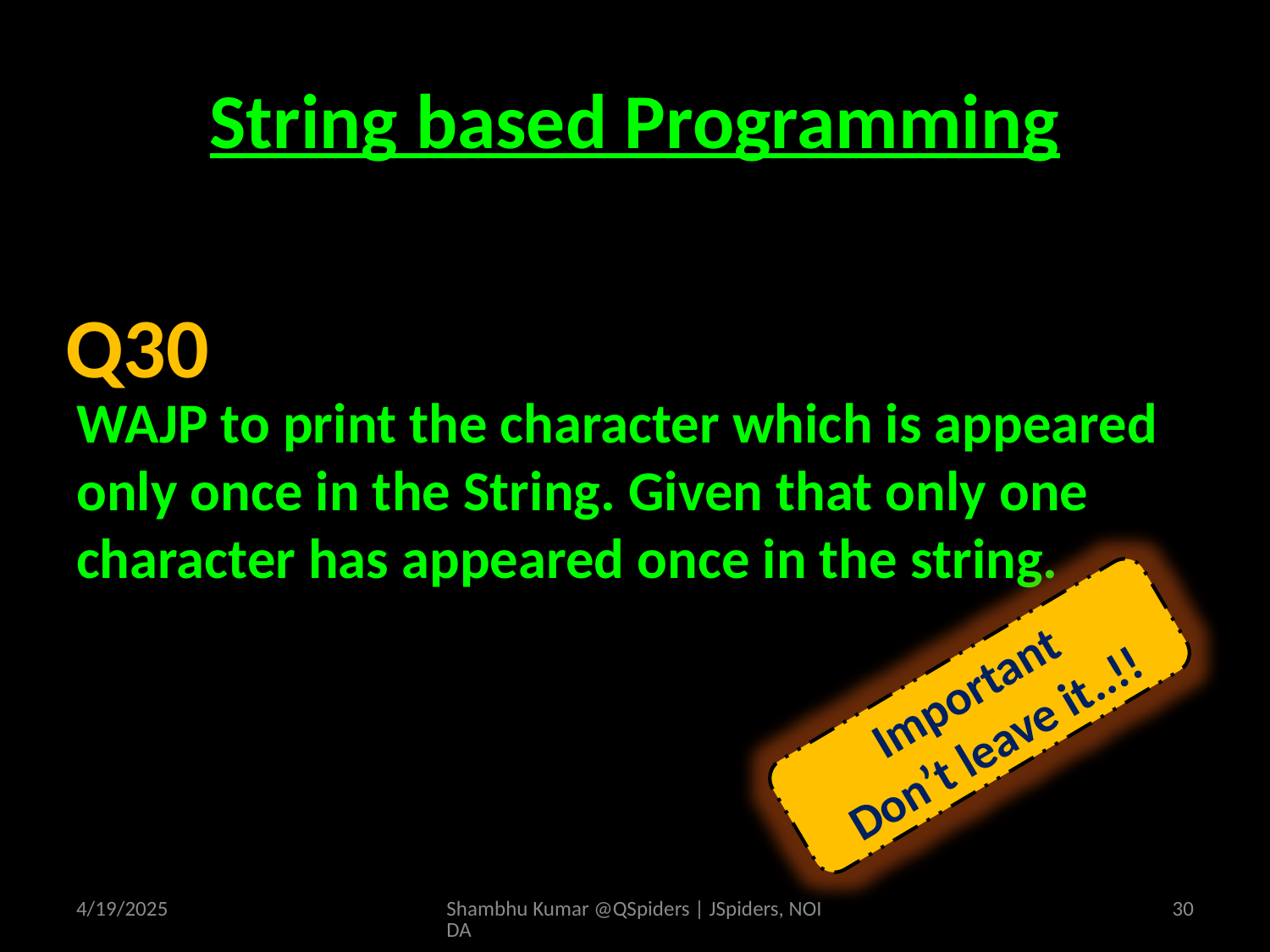

# String based Programming

WAJP to print the character which is appeared only once in the String. Given that only one character has appeared once in the string.
Q30
Important
Don’t leave it..!!
4/19/2025
Shambhu Kumar @QSpiders | JSpiders, NOIDA
30